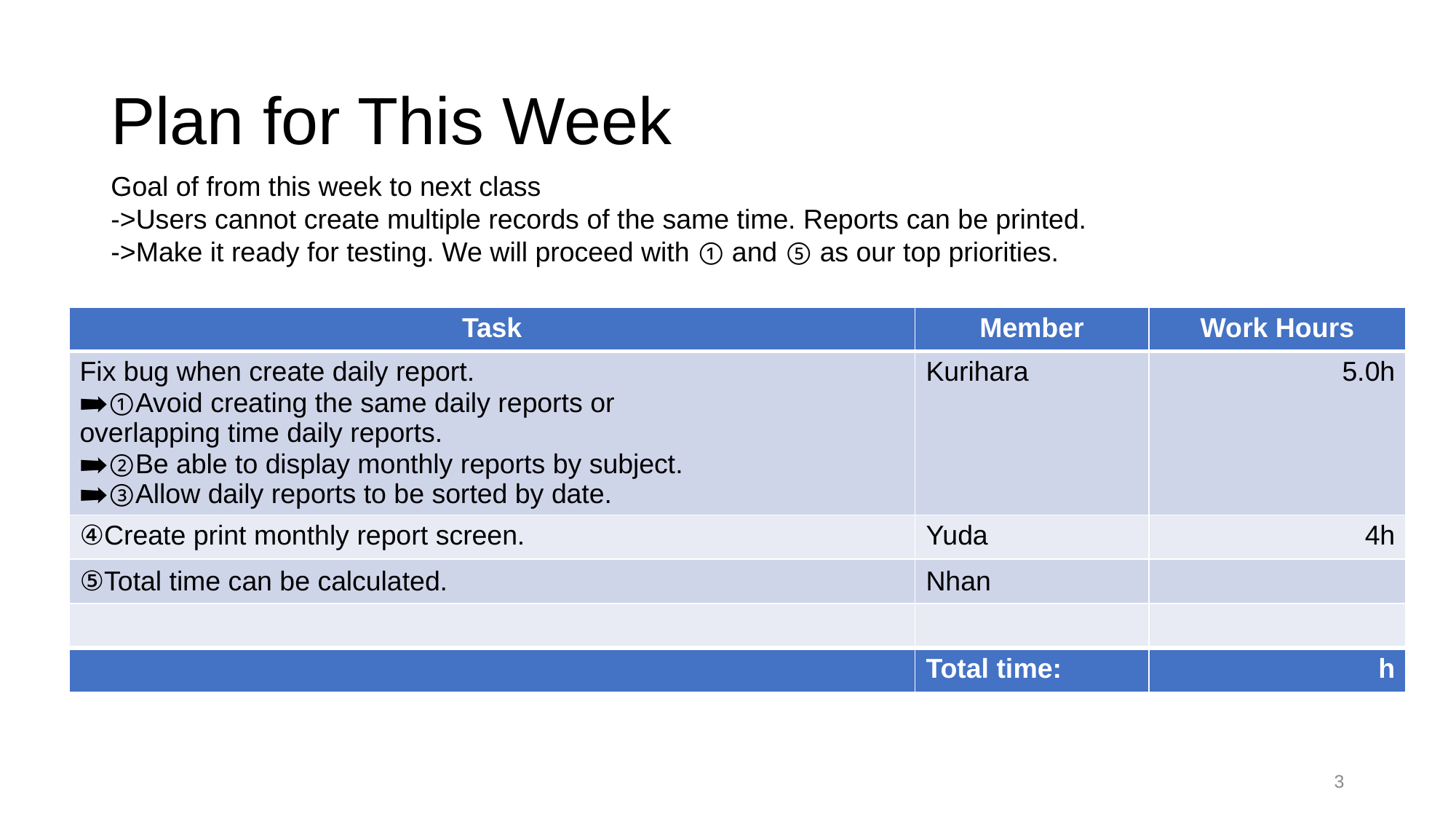

# Plan for This Week
Goal of from this week to next class
->Users cannot create multiple records of the same time. Reports can be printed.
->Make it ready for testing. We will proceed with ① and ⑤ as our top priorities.

| Task | Member | Work Hours |
| --- | --- | --- |
| Fix bug when create daily report. ➡︎①Avoid creating the same daily reports or overlapping time daily reports. ➡︎②Be able to display monthly reports by subject. ➡︎③Allow daily reports to be sorted by date. | Kurihara | 5.0h |
| ④Create print monthly report screen. | Yuda | 4h |
| ⑤Total time can be calculated. | Nhan |  |
|  |  |  |
|  | Total time: | h |
3